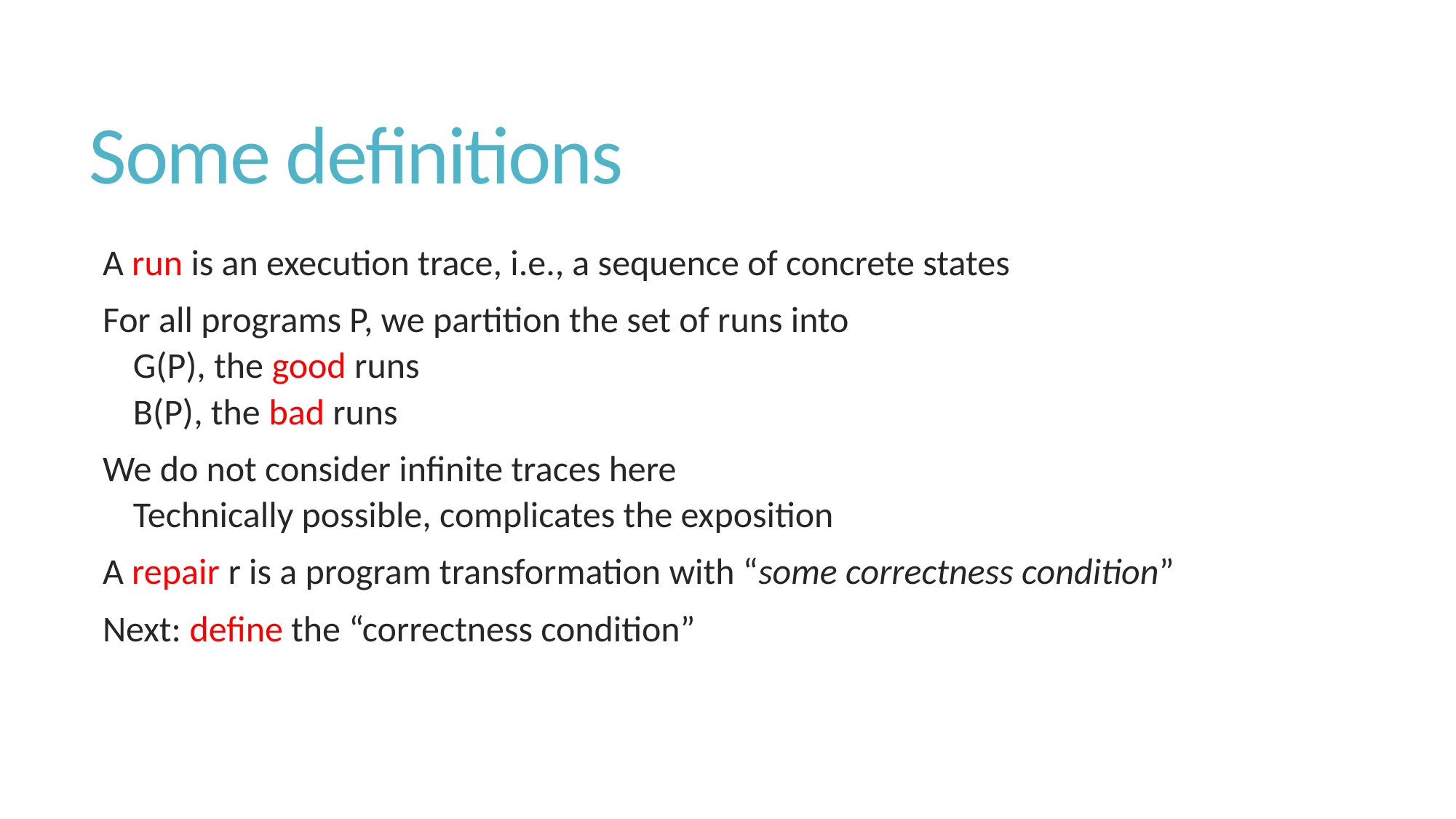

# Some definitions
A run is an execution trace, i.e., a sequence of concrete states
For all programs P, we partition the set of runs into
G(P), the good runs
B(P), the bad runs
We do not consider infinite traces here
Technically possible, complicates the exposition
A repair r is a program transformation with “some correctness condition”
Next: define the “correctness condition”